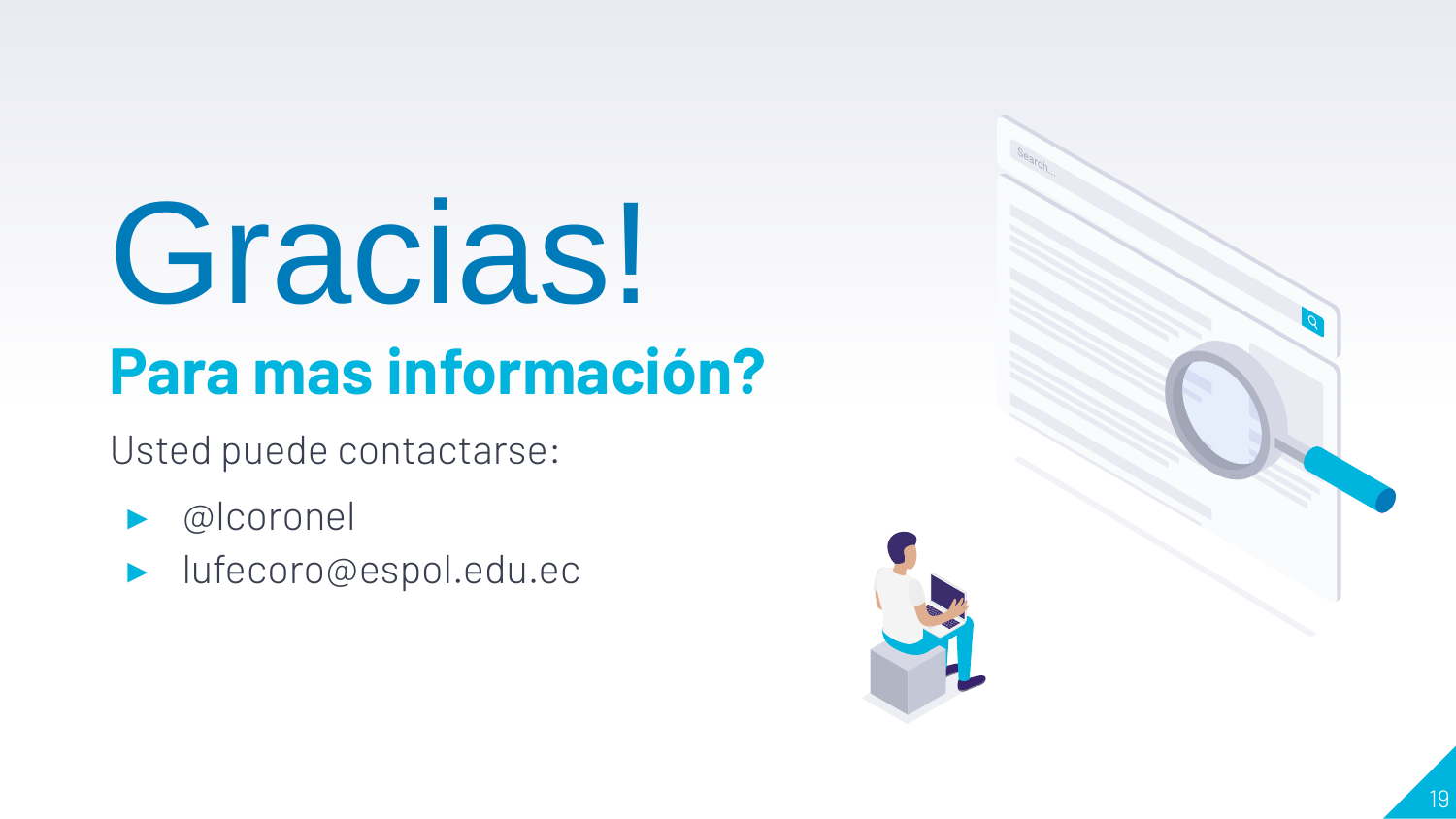

Gracias!
Para mas información?
Usted puede contactarse:
@lcoronel
lufecoro@espol.edu.ec
19